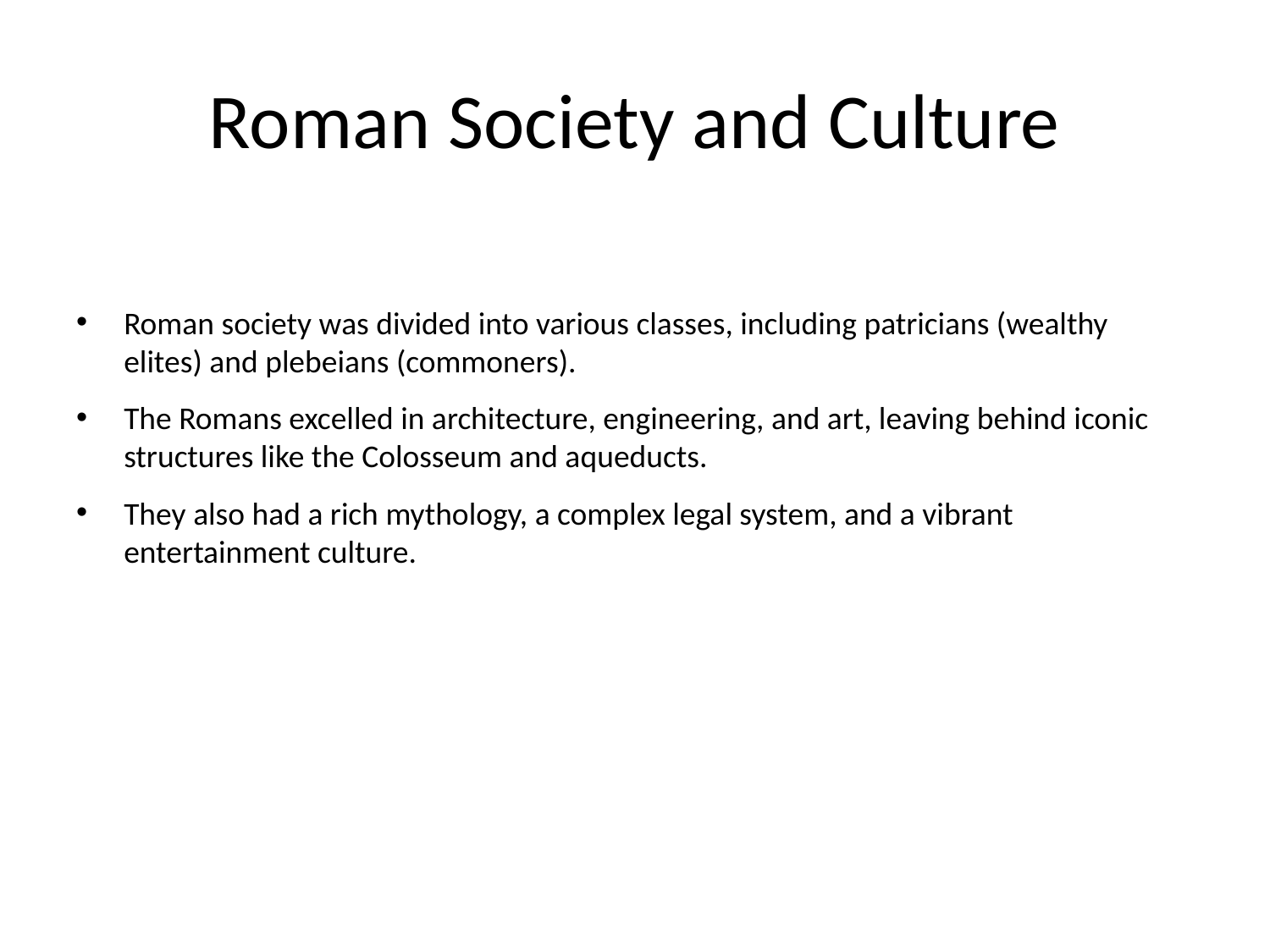

# Roman Society and Culture

Roman society was divided into various classes, including patricians (wealthy elites) and plebeians (commoners).
The Romans excelled in architecture, engineering, and art, leaving behind iconic structures like the Colosseum and aqueducts.
They also had a rich mythology, a complex legal system, and a vibrant entertainment culture.